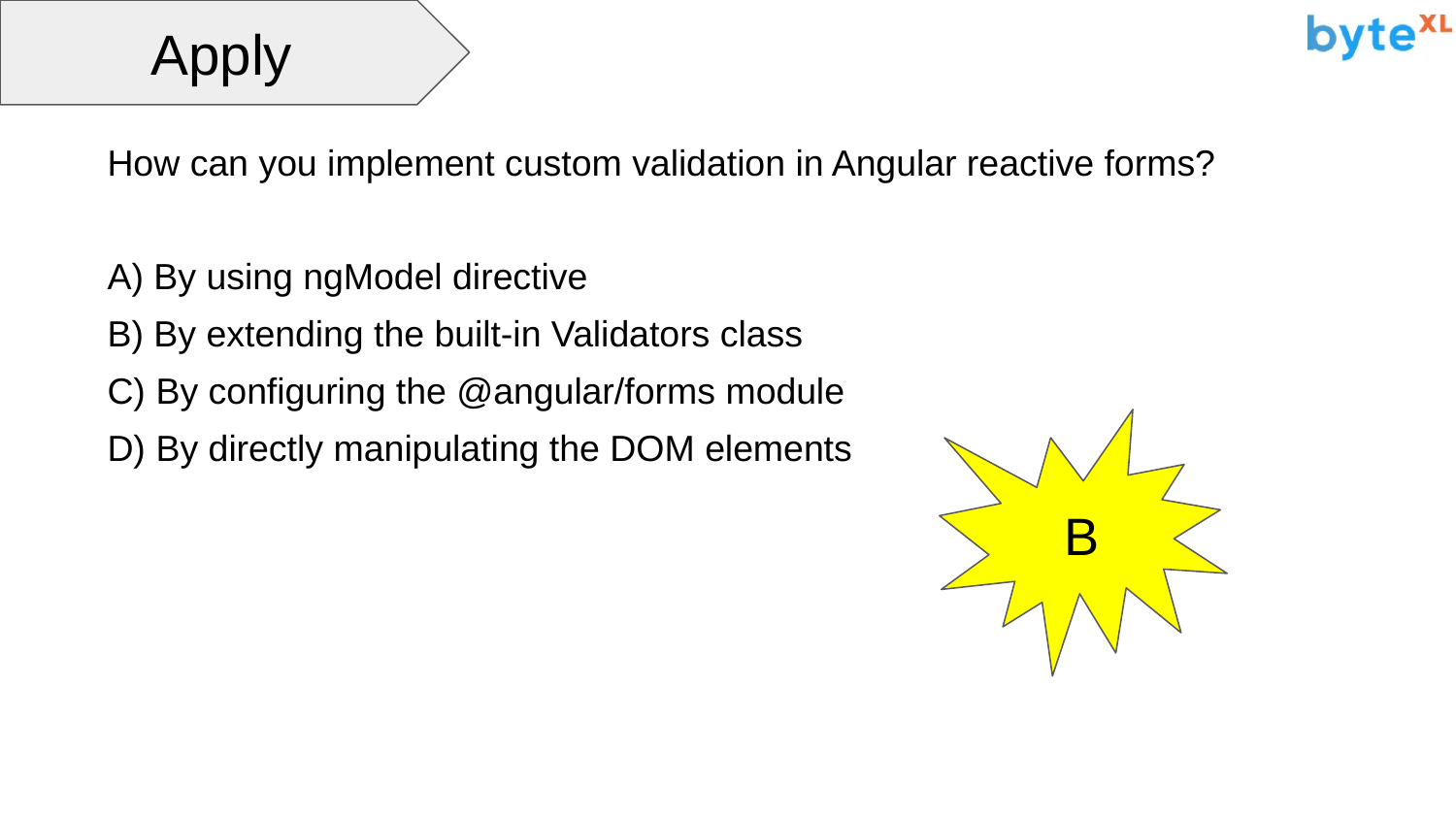

Apply
How can you implement custom validation in Angular reactive forms?

A) By using ngModel directive
B) By extending the built-in Validators class
C) By configuring the @angular/forms module
D) By directly manipulating the DOM elements

B